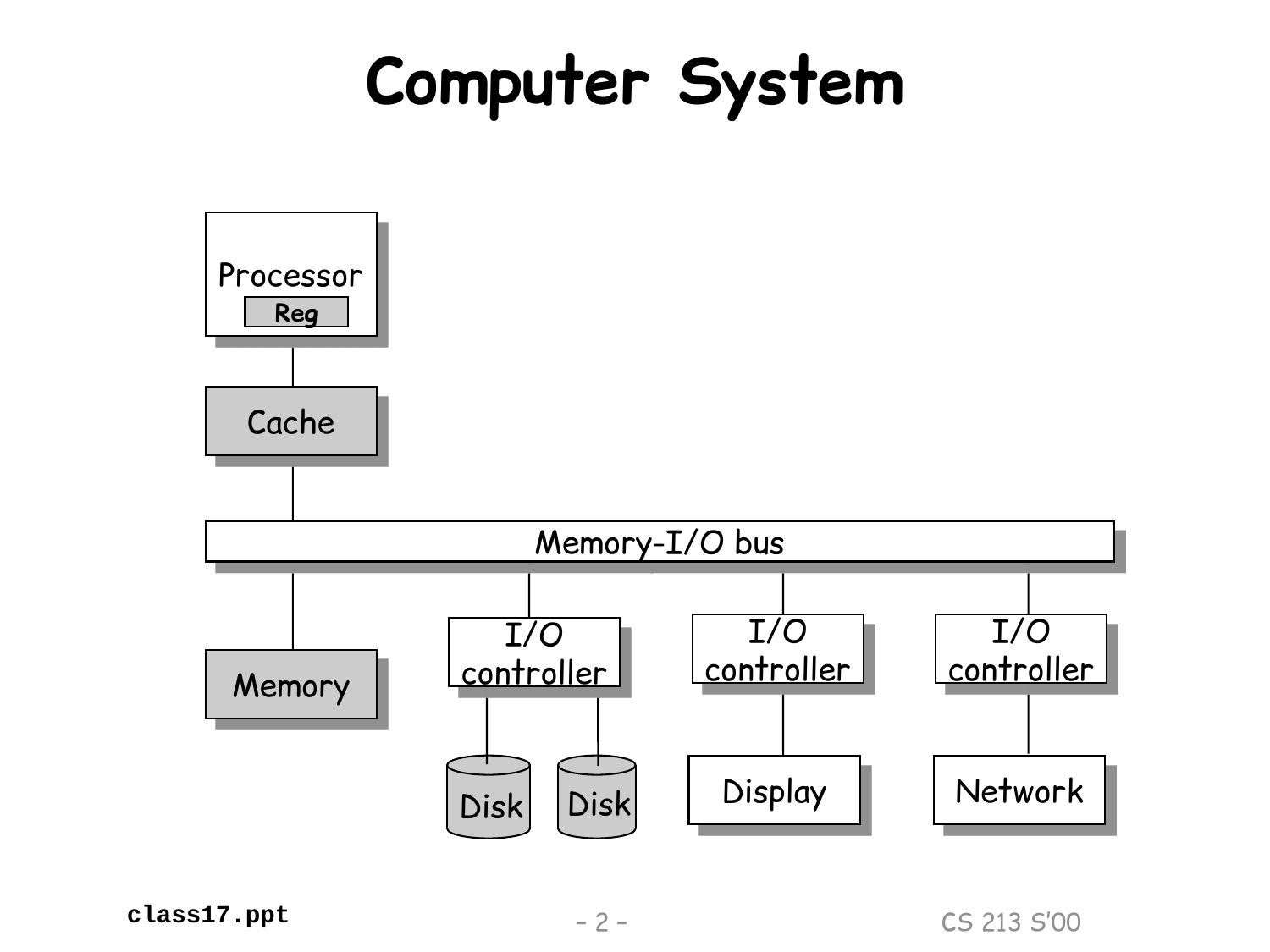

# Computer System
Processor
Reg

Cache
Memory-I/O bus

I/O
controller
I/O
controller
I/O
controller
Memory

Display
Network

Disk
Disk